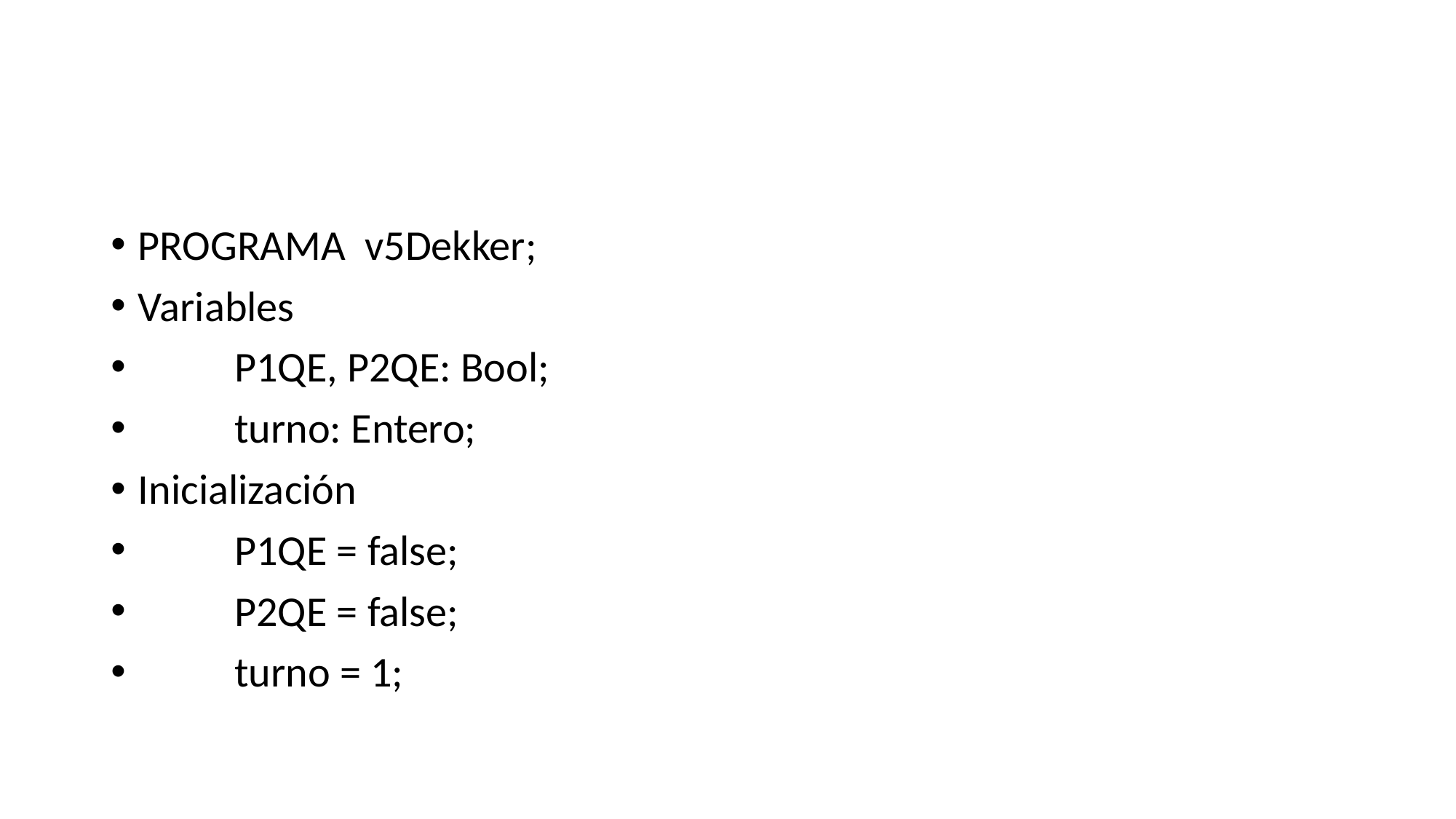

#
PROGRAMA  v5Dekker;
Variables
          P1QE, P2QE: Bool;
          turno: Entero;
Inicialización
          P1QE = false;
          P2QE = false;
          turno = 1;